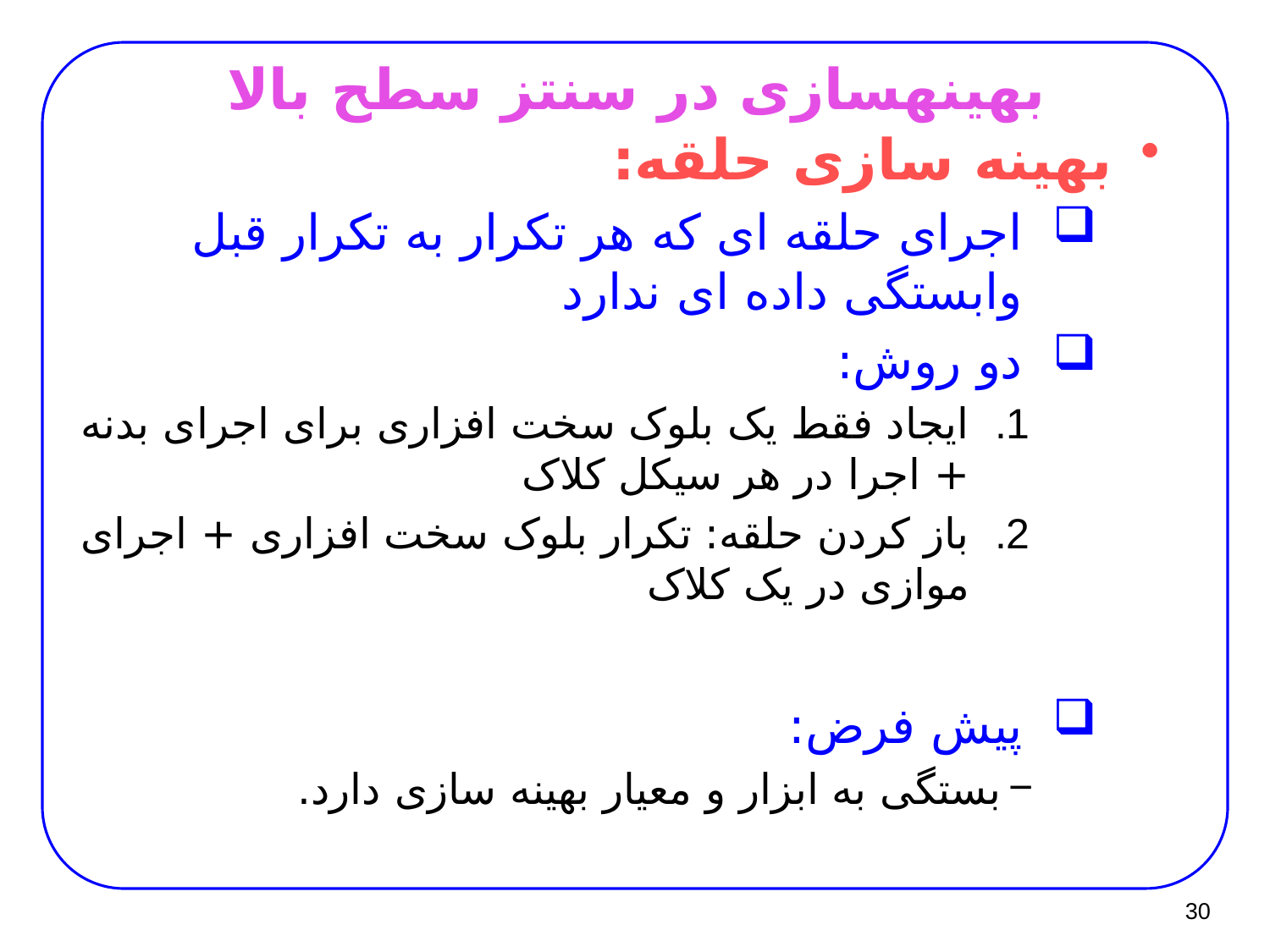

# بهینه­سازی در سنتز سطح بالا
بهینه سازی حلقه:
اجرای حلقه ای که هر تکرار به تکرار قبل وابستگی داده ای ندارد
دو روش:
ایجاد فقط یک بلوک سخت افزاری برای اجرای بدنه + اجرا در هر سیکل کلاک
باز کردن حلقه: تکرار بلوک سخت افزاری + اجرای موازی در یک کلاک

پیش فرض:
بستگی به ابزار و معیار بهینه سازی دارد.

30